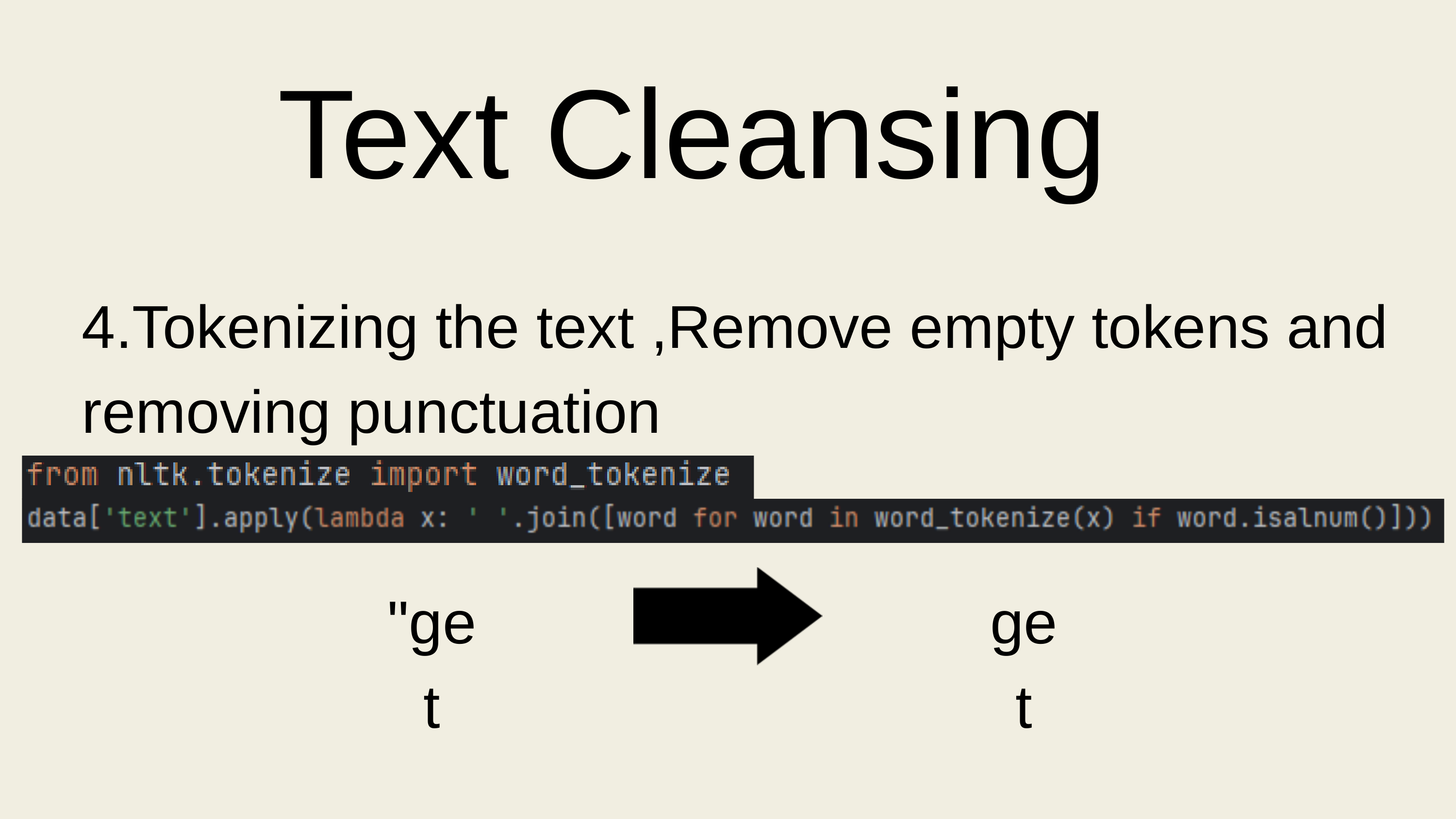

Text Cleansing

4.Tokenizing the text ,Remove empty tokens and removing punctuation

"get
get